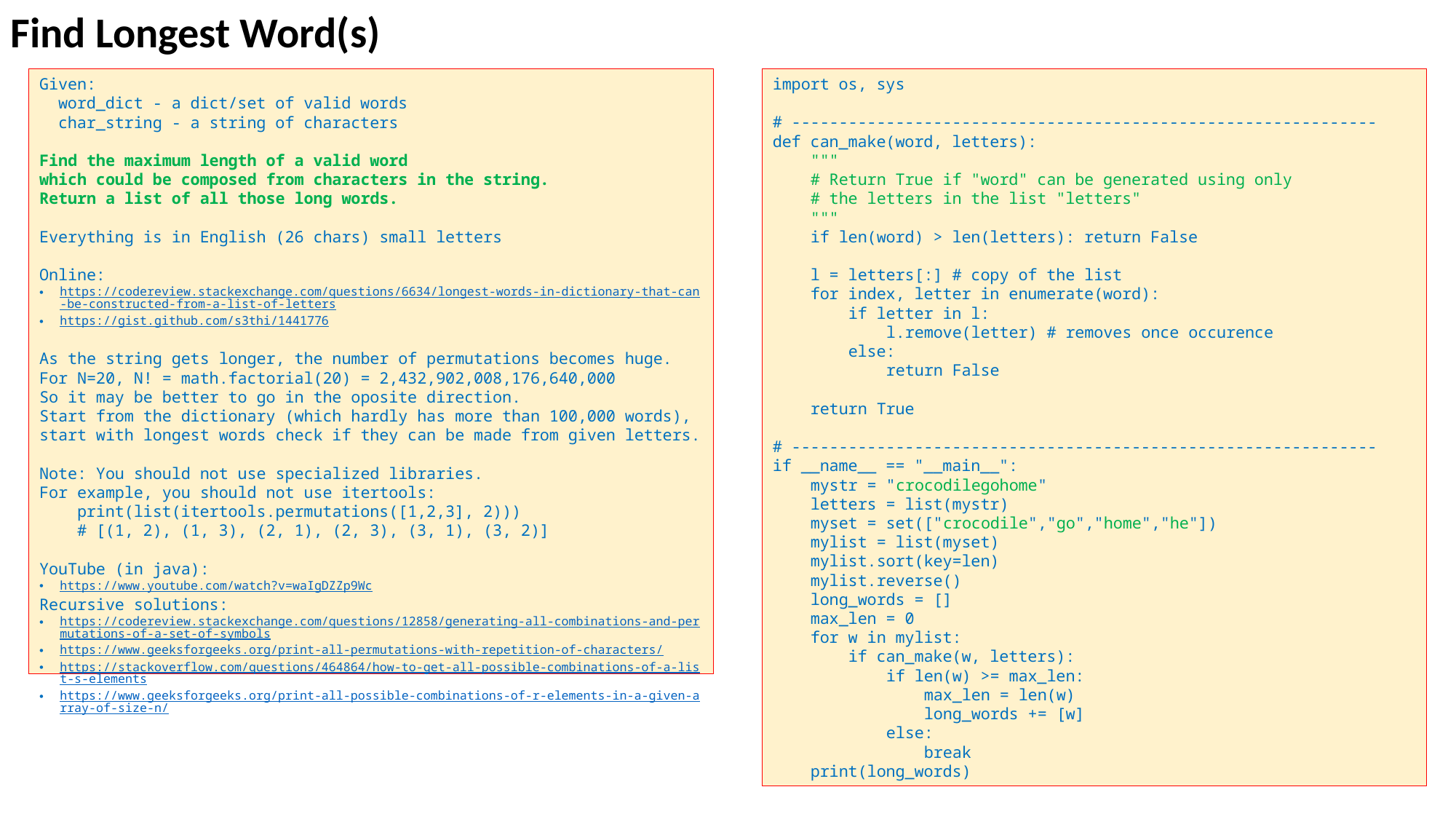

Find Longest Word(s)
Given:
  word_dict - a dict/set of valid words
  char_string - a string of characters

Find the maximum length of a valid word
which could be composed from characters in the string.
Return a list of all those long words.

Everything is in English (26 chars) small letters

Online:
https://codereview.stackexchange.com/questions/6634/longest-words-in-dictionary-that-can-be-constructed-from-a-list-of-letters
https://gist.github.com/s3thi/1441776

As the string gets longer, the number of permutations becomes huge.
For N=20, N! = math.factorial(20) = 2,432,902,008,176,640,000
So it may be better to go in the oposite direction.
Start from the dictionary (which hardly has more than 100,000 words), start with longest words check if they can be made from given letters.

Note: You should not use specialized libraries.
For example, you should not use itertools:
    print(list(itertools.permutations([1,2,3], 2)))
    # [(1, 2), (1, 3), (2, 1), (2, 3), (3, 1), (3, 2)]

YouTube (in java):
https://www.youtube.com/watch?v=waIgDZZp9Wc
Recursive solutions:
https://codereview.stackexchange.com/questions/12858/generating-all-combinations-and-permutations-of-a-set-of-symbols
https://www.geeksforgeeks.org/print-all-permutations-with-repetition-of-characters/
https://stackoverflow.com/questions/464864/how-to-get-all-possible-combinations-of-a-list-s-elements
https://www.geeksforgeeks.org/print-all-possible-combinations-of-r-elements-in-a-given-array-of-size-n/
import os, sys

# --------------------------------------------------------------
def can_make(word, letters):
    """
    # Return True if "word" can be generated using only
    # the letters in the list "letters"
    """
    if len(word) > len(letters): return False

    l = letters[:] # copy of the list
    for index, letter in enumerate(word):
        if letter in l:
            l.remove(letter) # removes once occurence
        else:
            return False

    return True

# --------------------------------------------------------------
if __name__ == "__main__":
    mystr = "crocodilegohome"
    letters = list(mystr)
    myset = set(["crocodile","go","home","he"])
    mylist = list(myset)
    mylist.sort(key=len)
    mylist.reverse()
    long_words = []
    max_len = 0
    for w in mylist:
        if can_make(w, letters):
            if len(w) >= max_len:
                max_len = len(w)
                long_words += [w]
            else:
                break
    print(long_words)